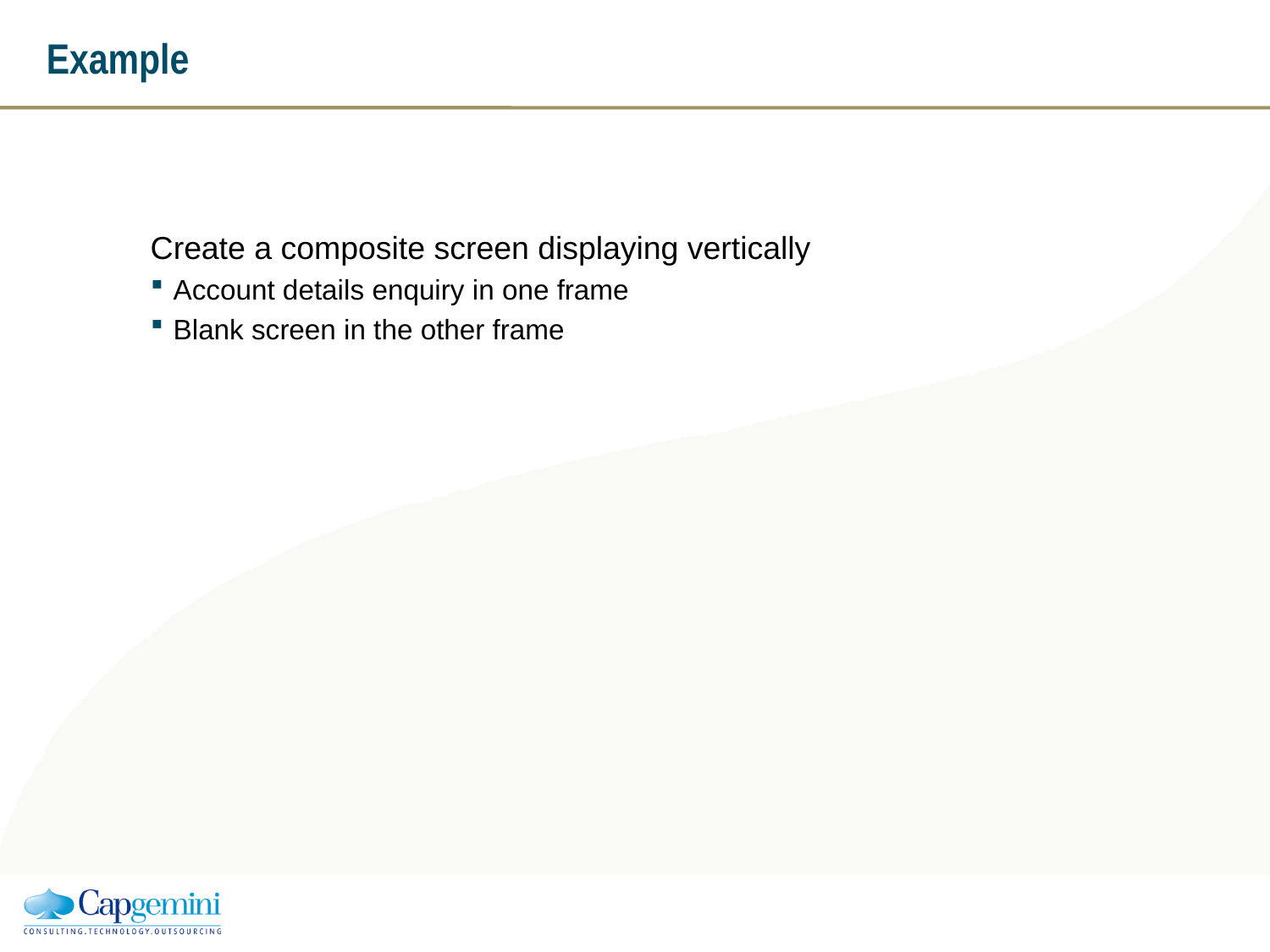

# Example
Create a composite screen displaying vertically
Account details enquiry in one frame
Blank screen in the other frame